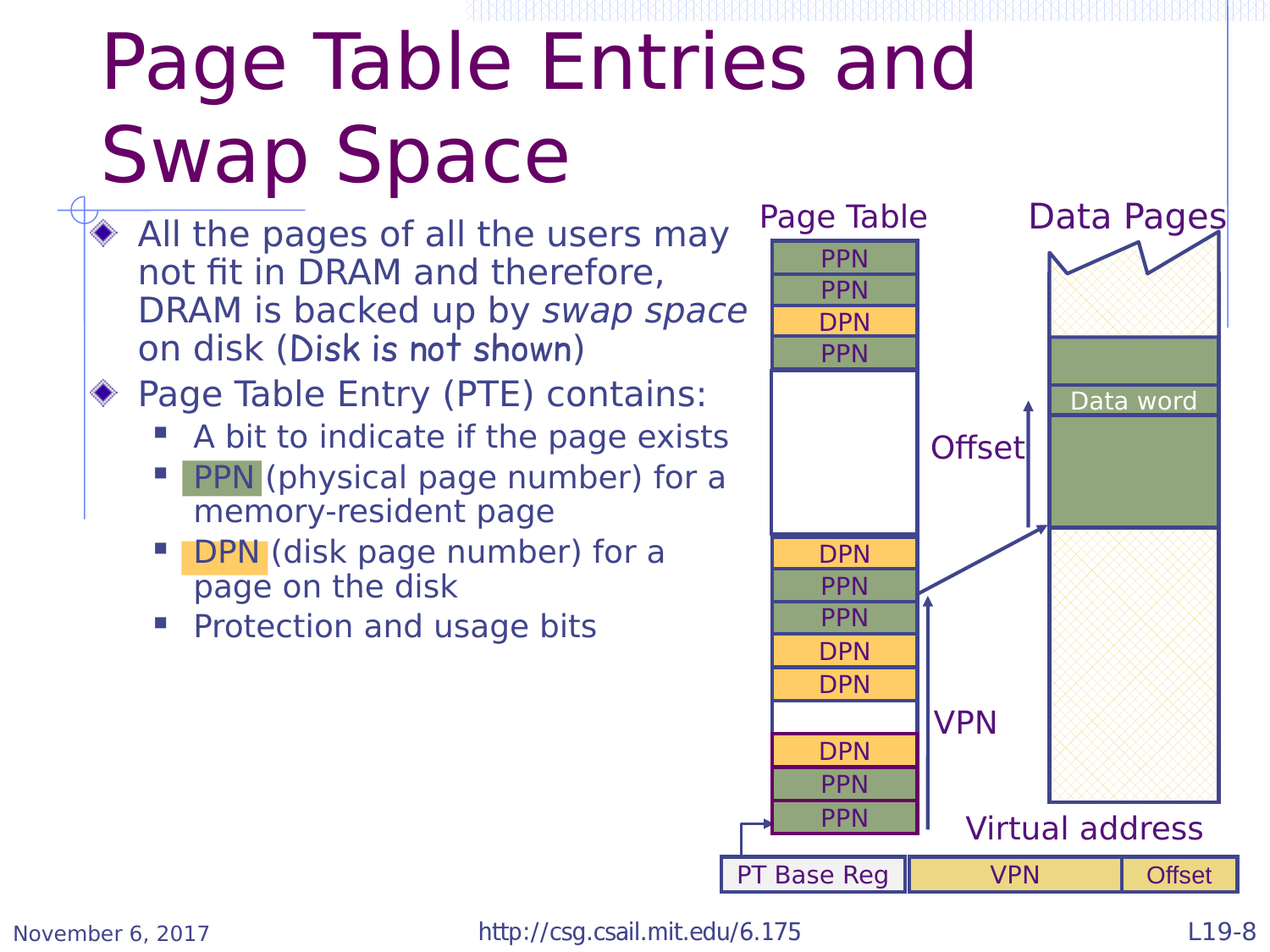

# Page Table Entries and Swap Space
Data Pages

Data word

Page Table
PPN
PPN
DPN
PPN

DPN
PPN

PPN
DPN
DPN

DPN
PPN
PPN

VPN

All the pages of all the users may not fit in DRAM and therefore,  DRAM is backed up by swap space on disk (Disk is not shown)
Page Table Entry (PTE) contains:
A bit to indicate if the page exists
PPN (physical page number) for a memory-resident page
DPN (disk page number) for a page on the disk
Protection and usage bits

Offset

Virtual address
PT Base Reg
VPN
Offset
November 6, 2017
http://csg.csail.mit.edu/6.175
L19-8